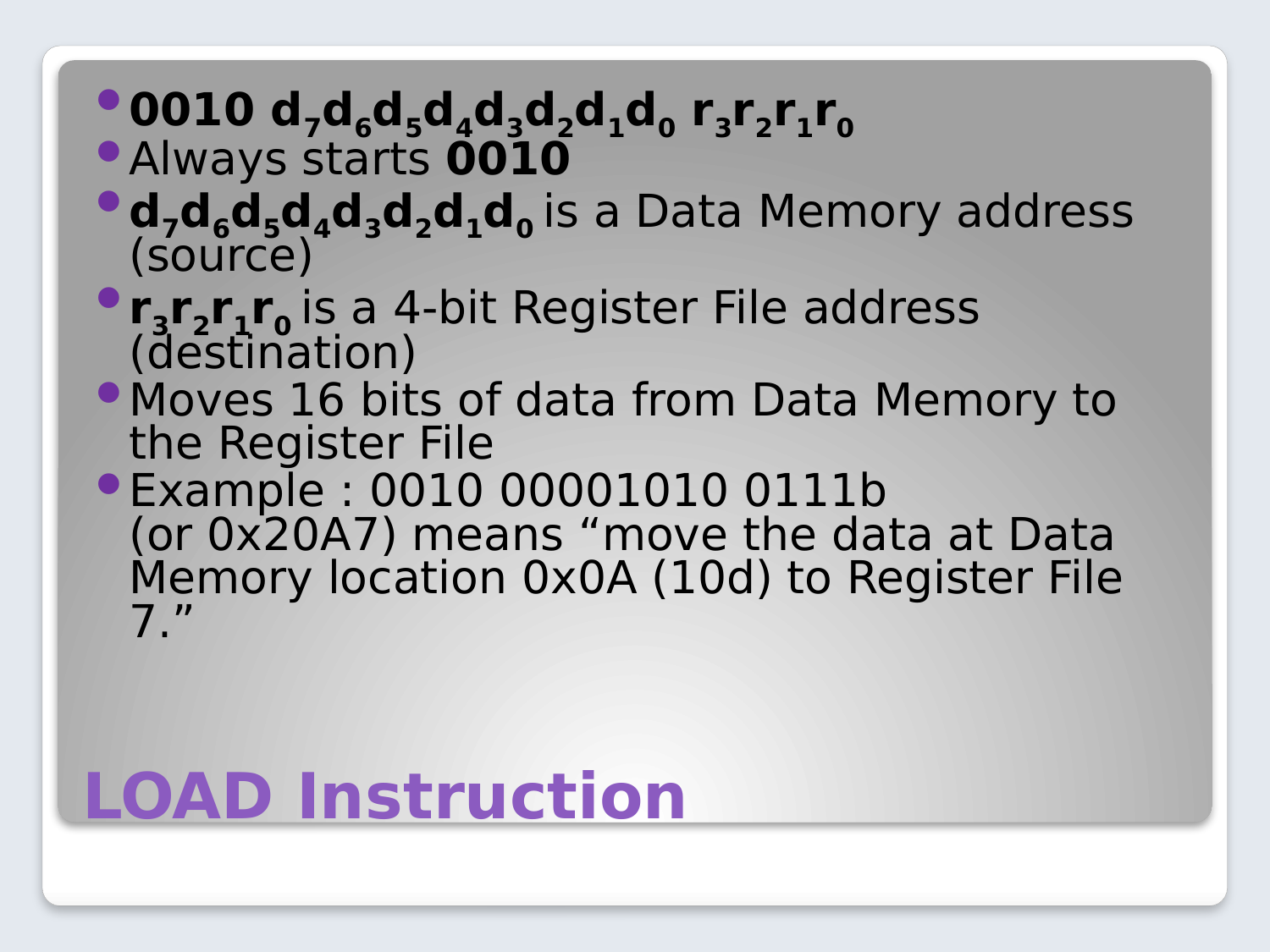

0010 d7d6d5d4d3d2d1d0 r3r2r1r0
Always starts 0010
d7d6d5d4d3d2d1d0 is a Data Memory address (source)
r3r2r1r0 is a 4-bit Register File address (destination)
Moves 16 bits of data from Data Memory to the Register File
Example : 0010 00001010 0111b
(or 0x20A7) means “move the data at Data Memory location 0x0A (10d) to Register File 7.”

# LOAD Instruction